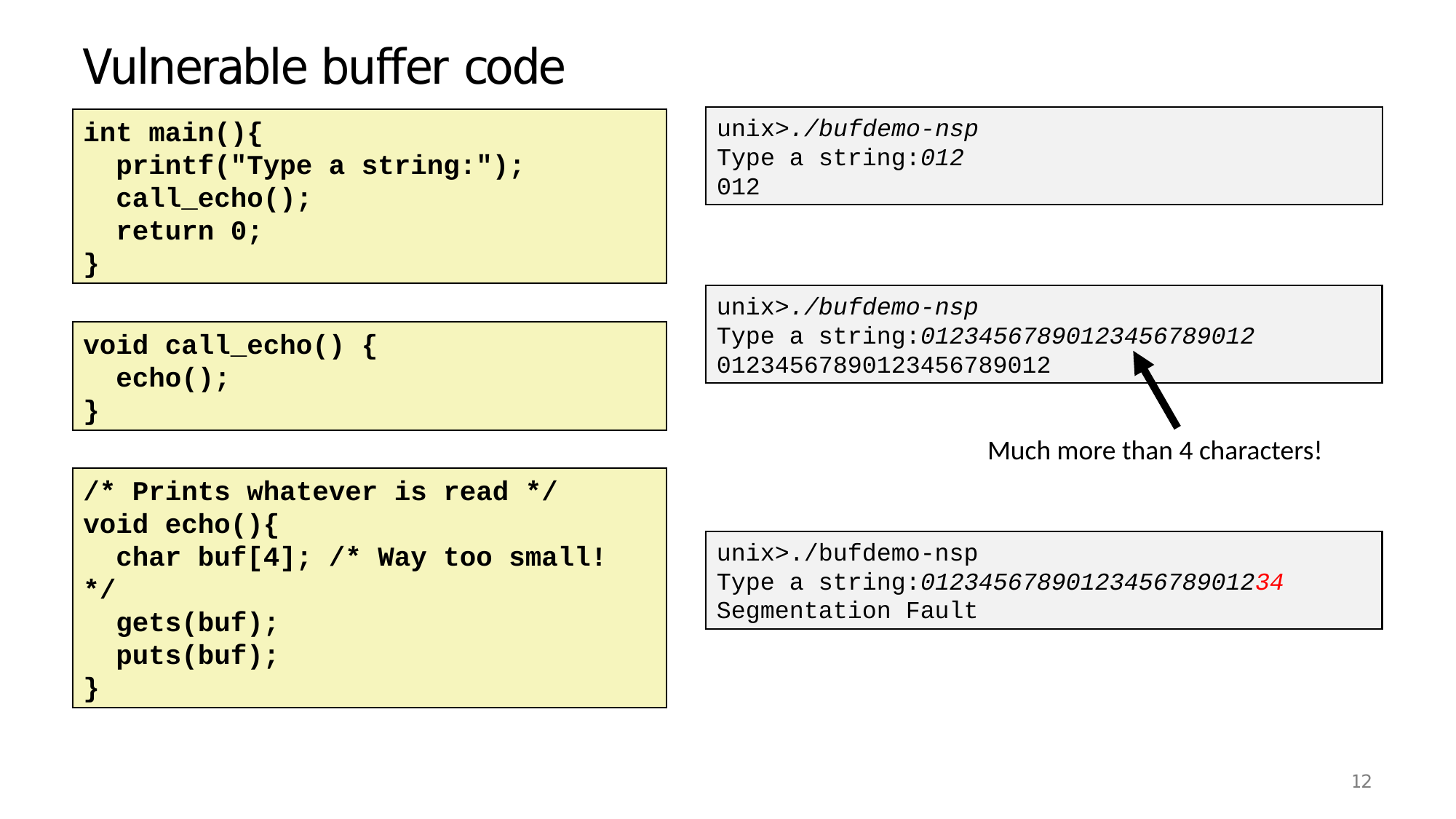

# Vulnerable buffer code
unix>./bufdemo-nsp
Type a string:012
012
int main(){
  printf("Type a string:");
  call_echo();
  return 0;
}
unix>./bufdemo-nsp
Type a string:01234567890123456789012
01234567890123456789012
void call_echo() {
  echo();
}
Much more than 4 characters!
/* Prints whatever is read */
void echo(){
  char buf[4]; /* Way too small! */
  gets(buf);
  puts(buf);
}
unix>./bufdemo-nsp
Type a string:0123456789012345678901234
Segmentation Fault
12